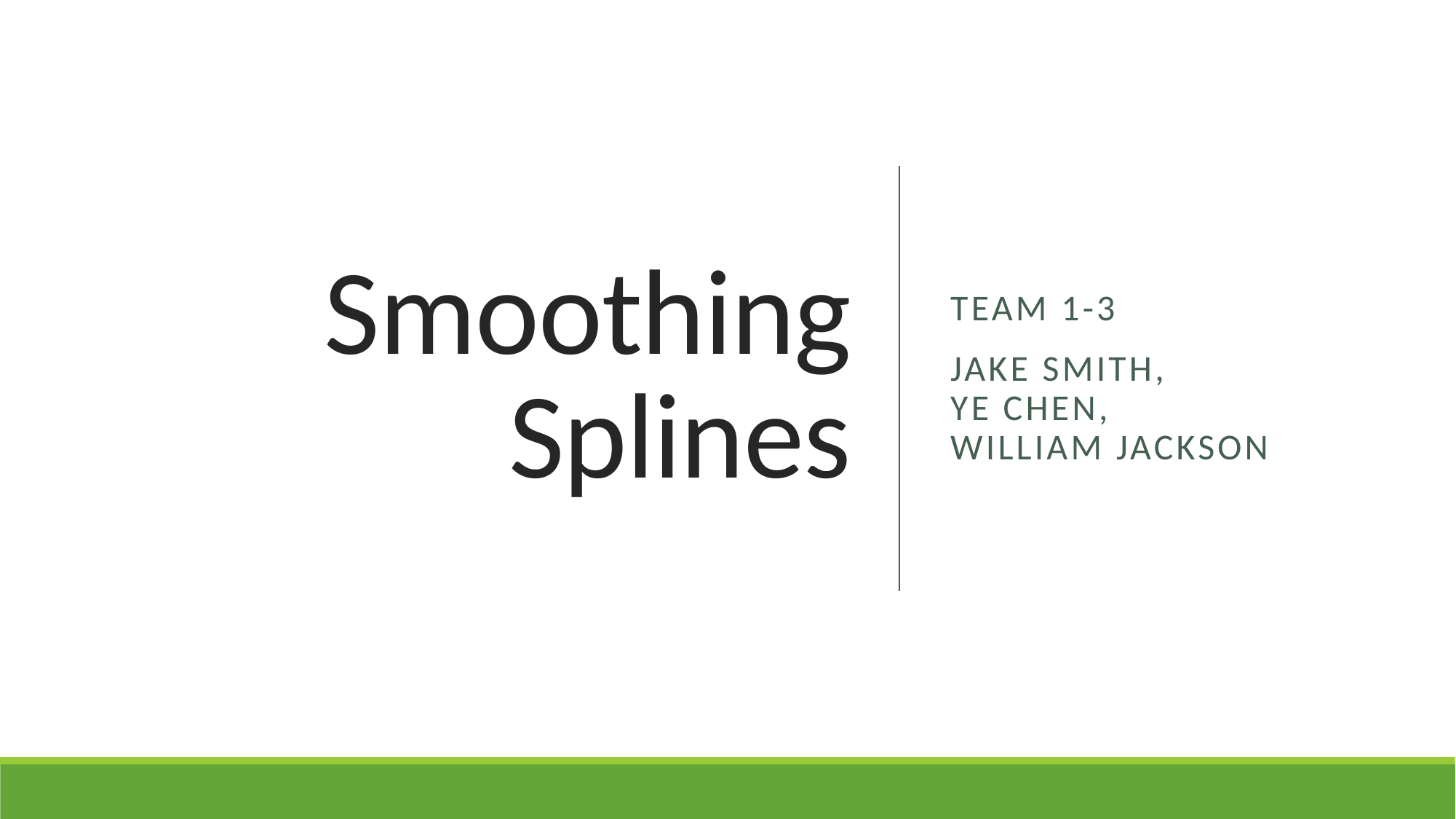

# Smoothing Splines
Team 1-3
Jake Smith,
Ye Chen,
William Jackson